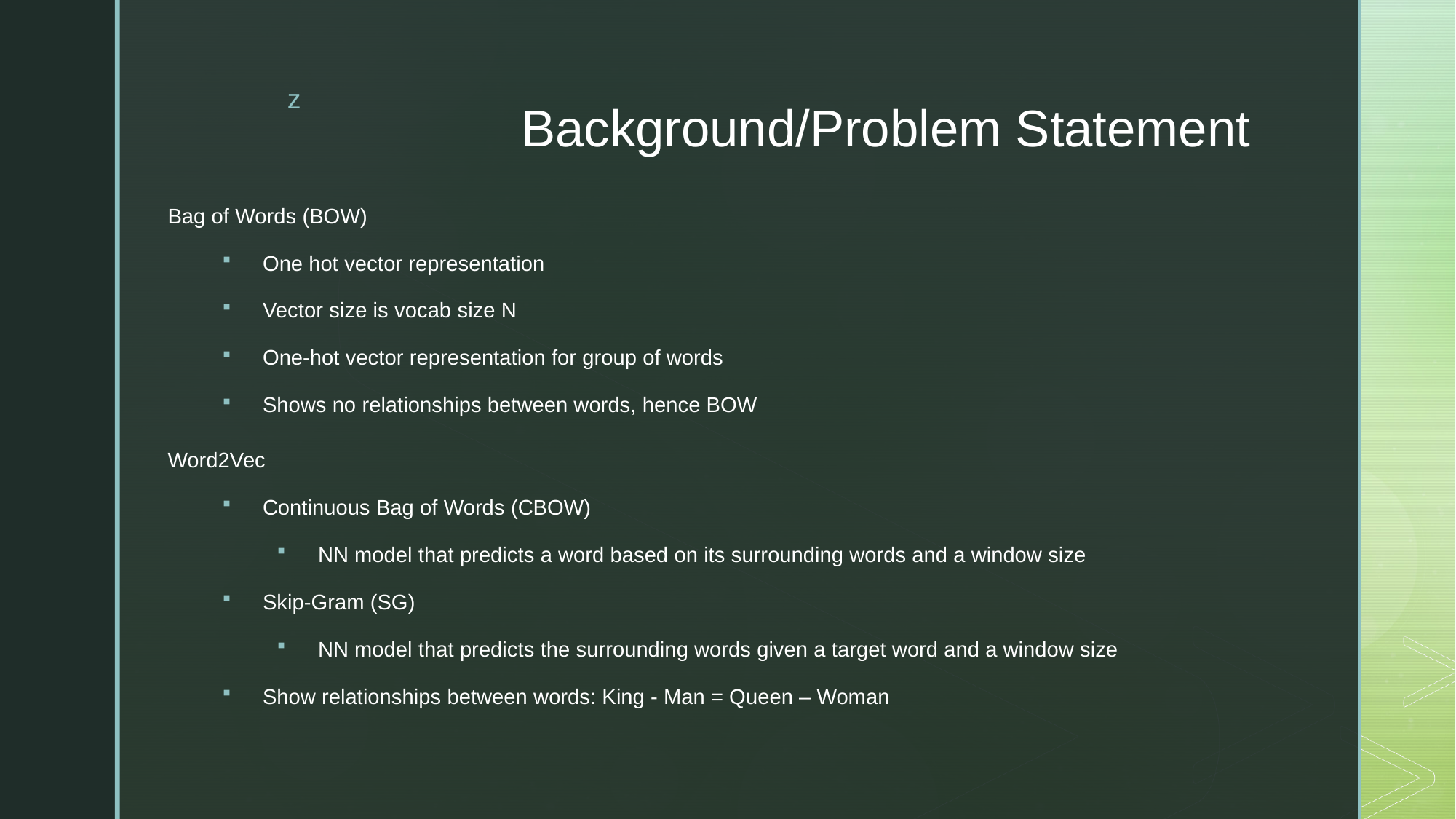

# Background/Problem Statement
Bag of Words (BOW)
One hot vector representation
Vector size is vocab size N
One-hot vector representation for group of words
Shows no relationships between words, hence BOW
Word2Vec
Continuous Bag of Words (CBOW)
NN model that predicts a word based on its surrounding words and a window size
Skip-Gram (SG)
NN model that predicts the surrounding words given a target word and a window size
Show relationships between words: King - Man = Queen – Woman